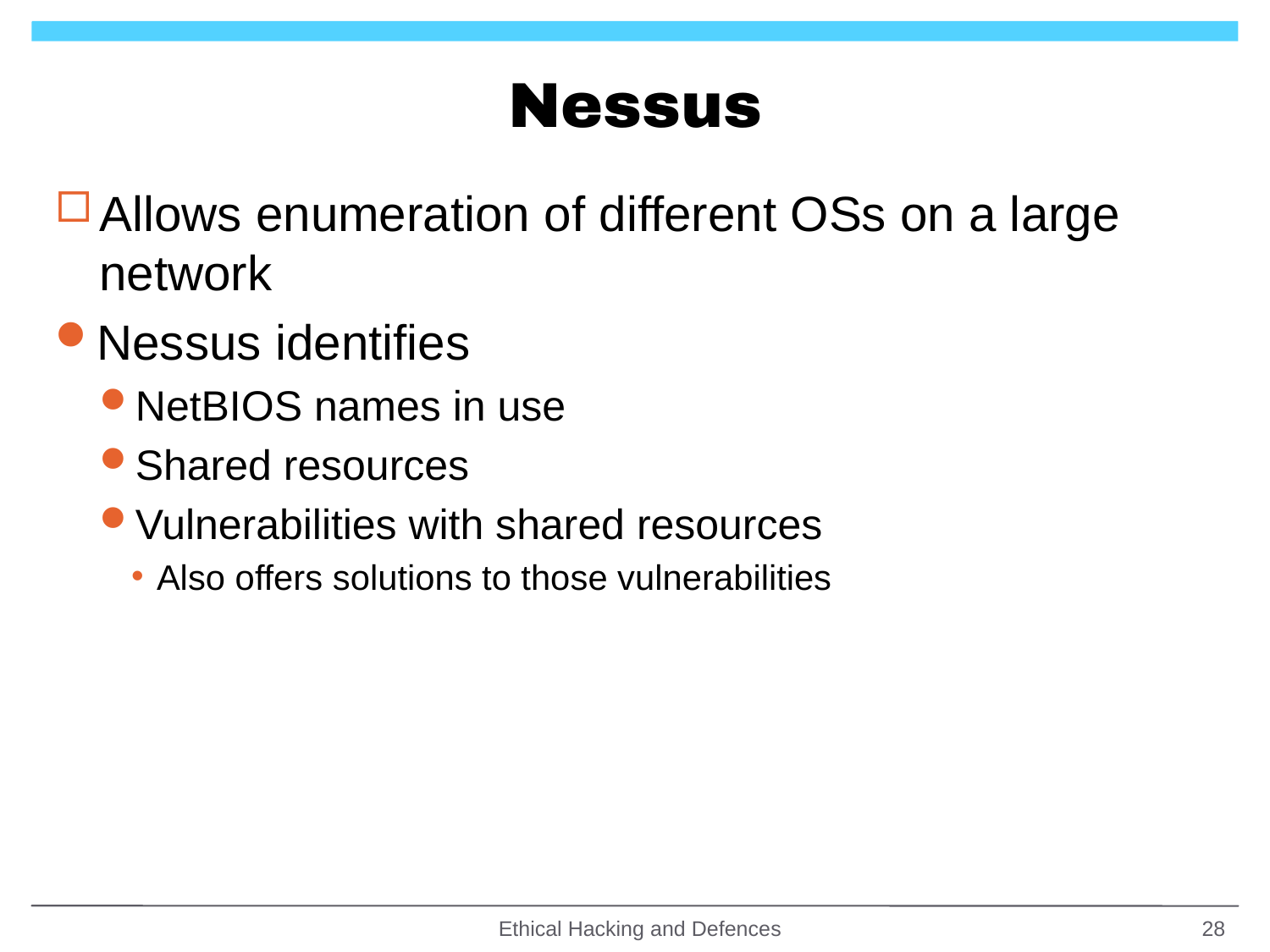

# Nessus
Allows enumeration of different OSs on a large network
Nessus identifies
NetBIOS names in use
Shared resources
Vulnerabilities with shared resources
Also offers solutions to those vulnerabilities

Ethical Hacking and Defences
28